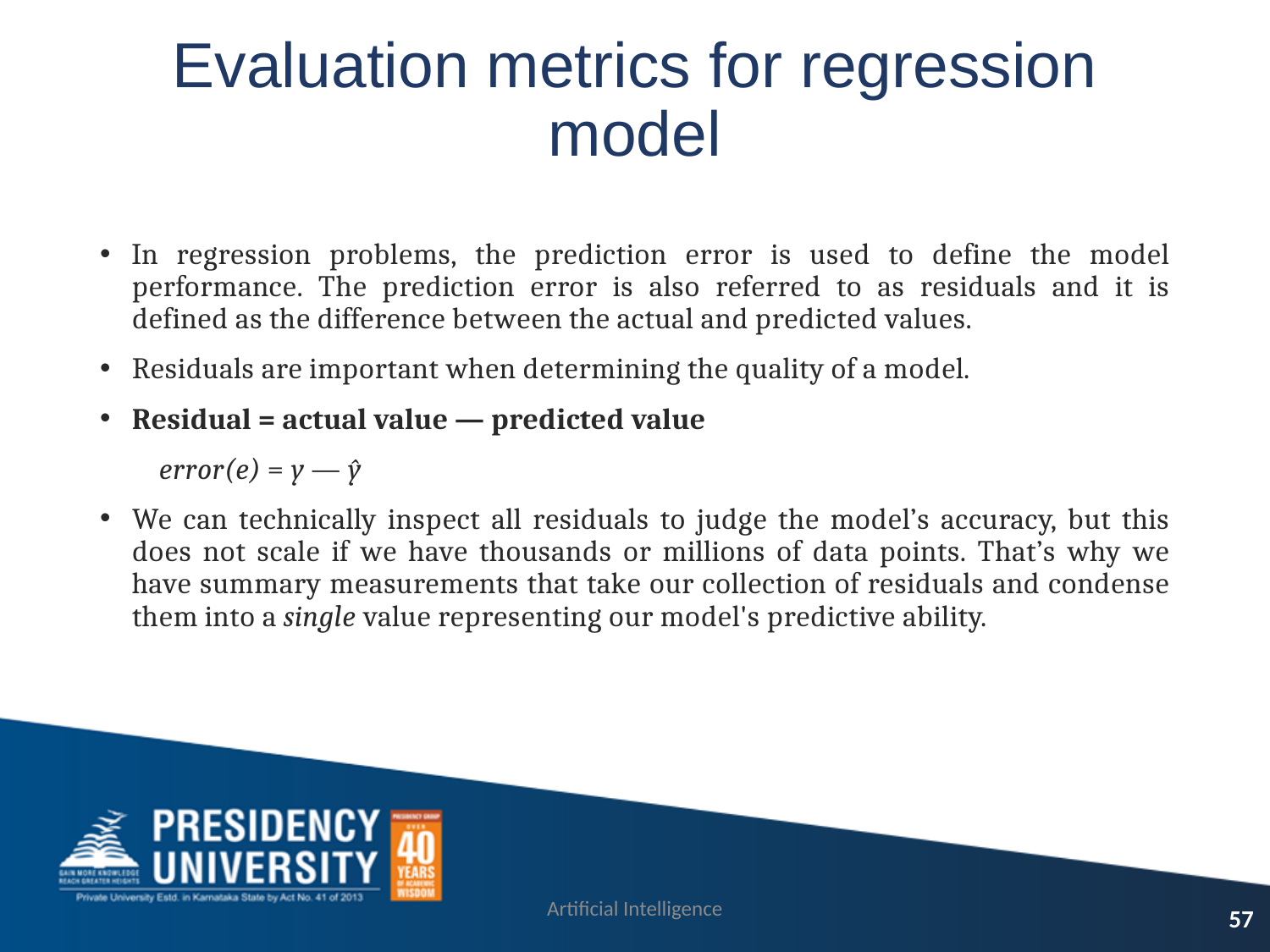

# Evaluation metrics for regression model
In regression problems, the prediction error is used to define the model performance. The prediction error is also referred to as residuals and it is defined as the difference between the actual and predicted values.
Residuals are important when determining the quality of a model.
Residual = actual value — predicted value
         error(e) = y — ŷ
We can technically inspect all residuals to judge the model’s accuracy, but this does not scale if we have thousands or millions of data points. That’s why we have summary measurements that take our collection of residuals and condense them into a single value representing our model's predictive ability.

Artificial Intelligence
57